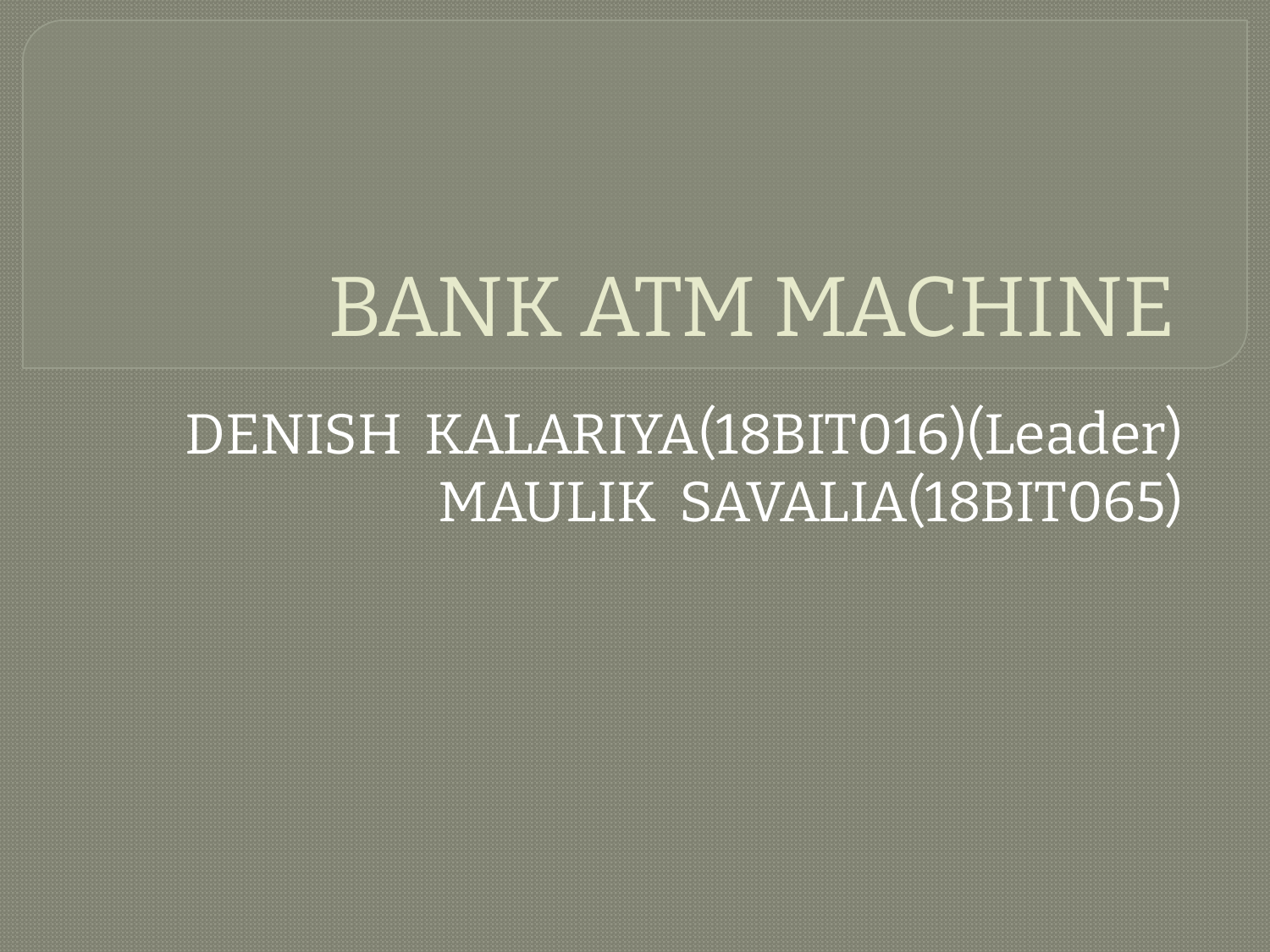

# BANK ATM MACHINE
DENISH  KALARIYA(18BIT016)(Leader)
MAULIK  SAVALIA(18BIT065)